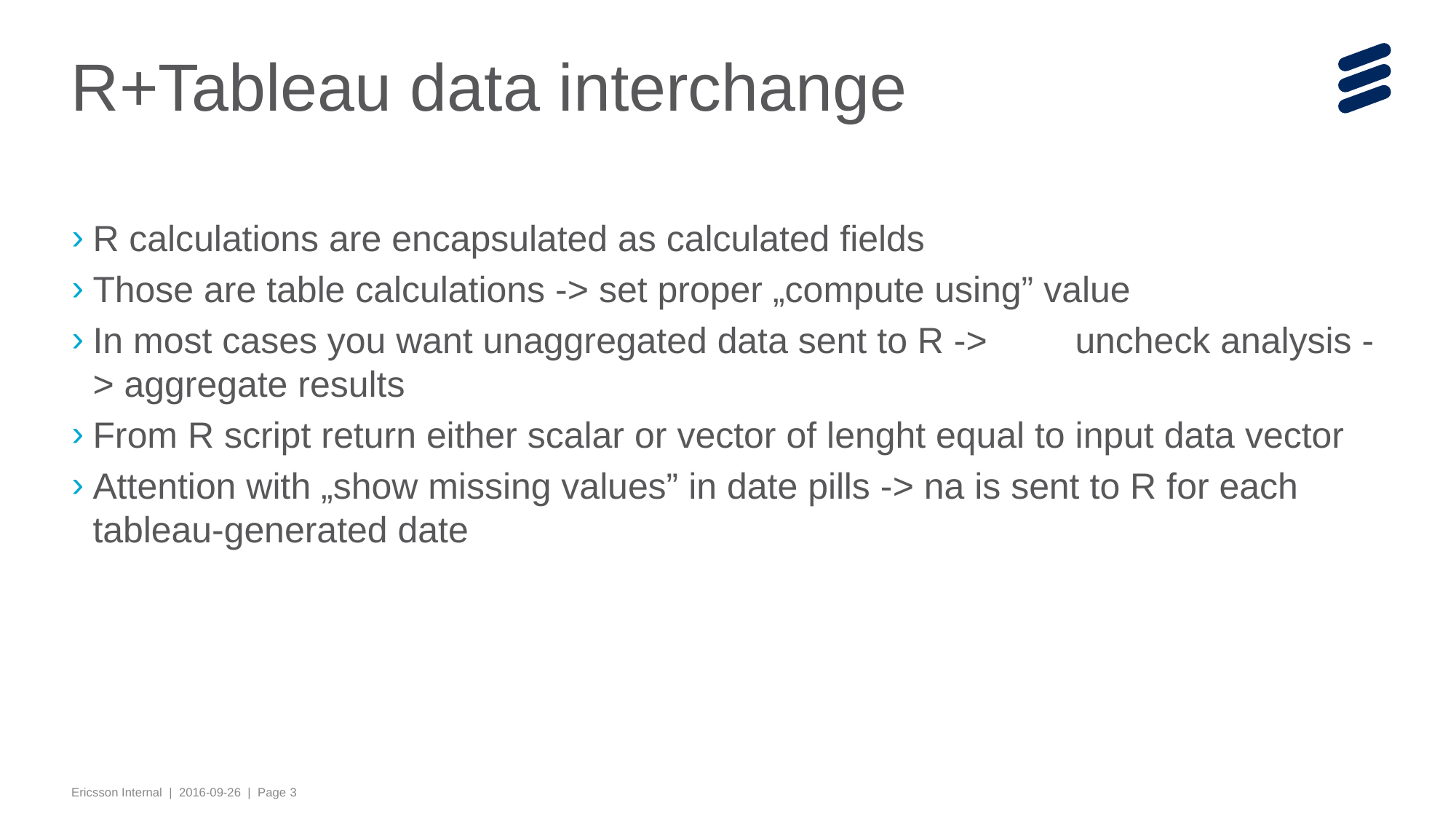

# R+Tableau data interchange
R calculations are encapsulated as calculated fields
Those are table calculations -> set proper „compute using” value
In most cases you want unaggregated data sent to R ->	uncheck analysis -> aggregate results
From R script return either scalar or vector of lenght equal to input data vector
Attention with „show missing values” in date pills -> na is sent to R for each tableau-generated date